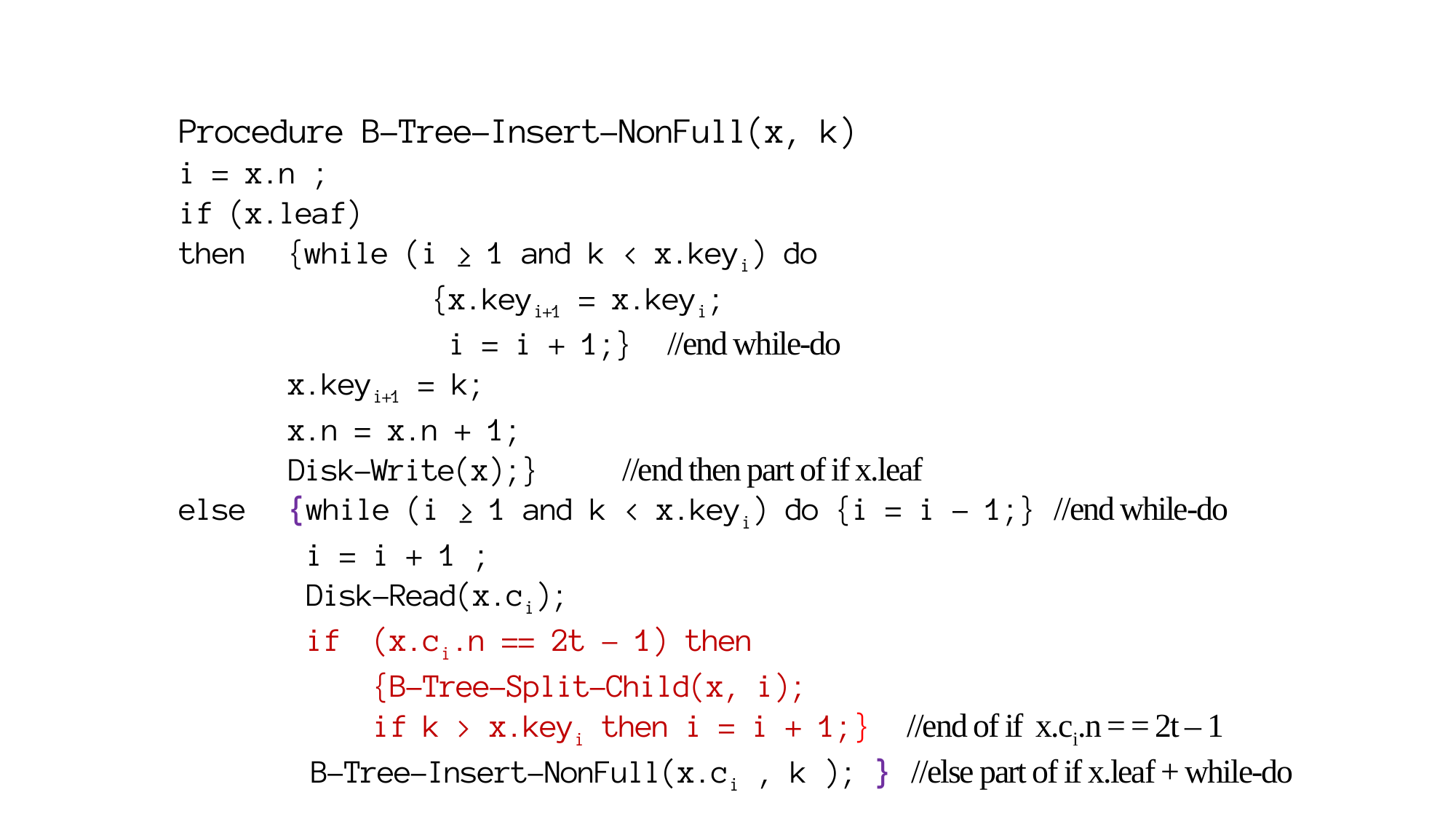

Procedure B-Tree-Insert-NonFull(x, k)
i = x.n ;
if (x.leaf)
then 	{while (i ≥ 1 and k < x.keyi) do
		  {x.keyi+1 = x.keyi;
		   i = i + 1;}  //end while-do
	x.keyi+1 = k;
	x.n = x.n + 1;
	Disk-Write(x);}	 //end then part of if x.leaf
else 	{while (i ≥ 1 and k < x.keyi) do {i = i - 1;} //end while-do
	 i = i + 1 ;
   	 Disk-Read(x.ci);
	 if  (x.ci.n == 2t – 1) then
	     {B-Tree-Split-Child(x, i);
	     if k > x.keyi then i = i + 1;}  //end of if  x.ci.n = = 2t – 1
                   B-Tree-Insert-NonFull(x.ci , k ); } //else part of if x.leaf + while-do